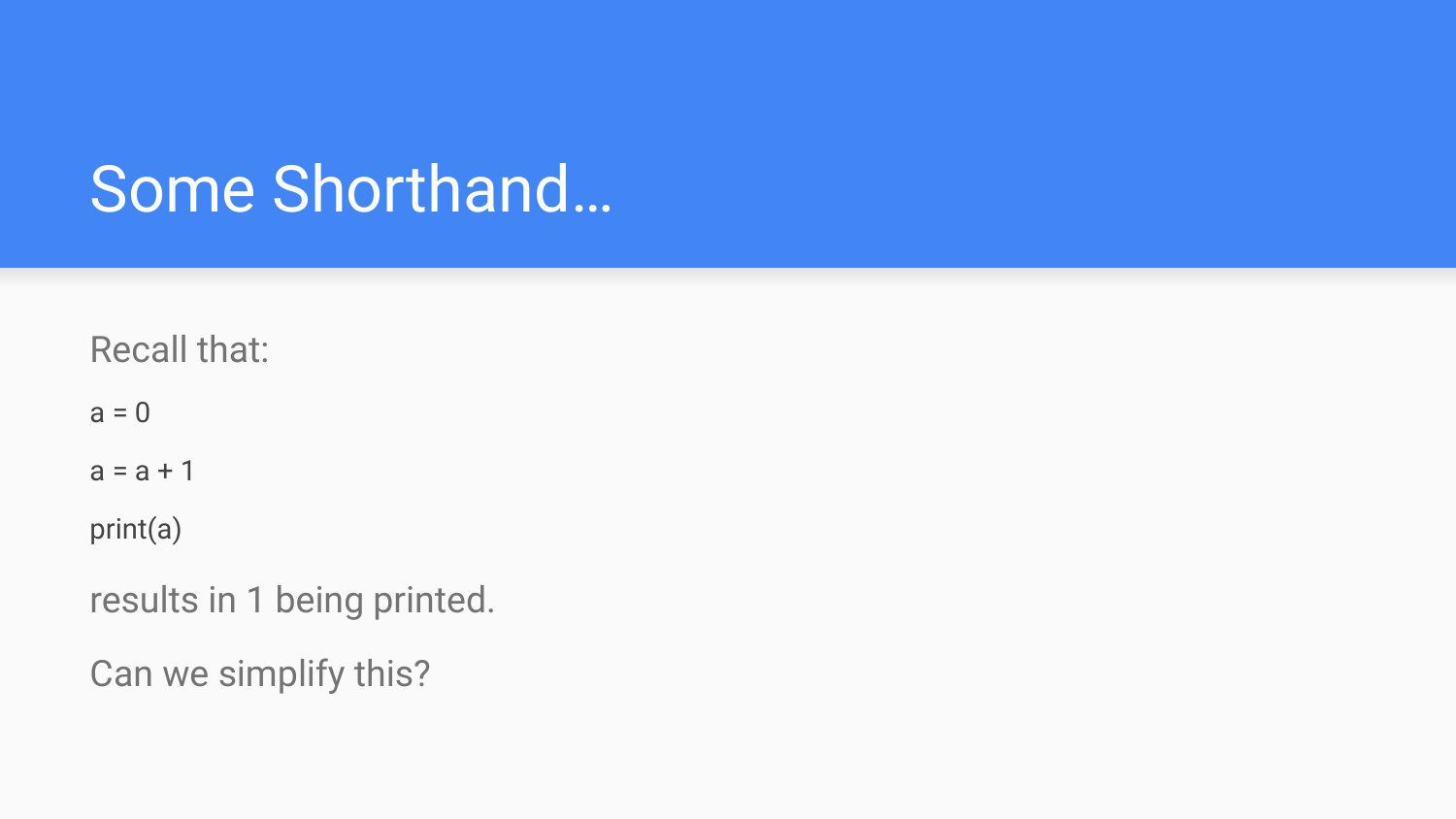

# Some Shorthand…
Recall that:
a = 0
a = a + 1
print(a)
results in 1 being printed.
Can we simplify this?